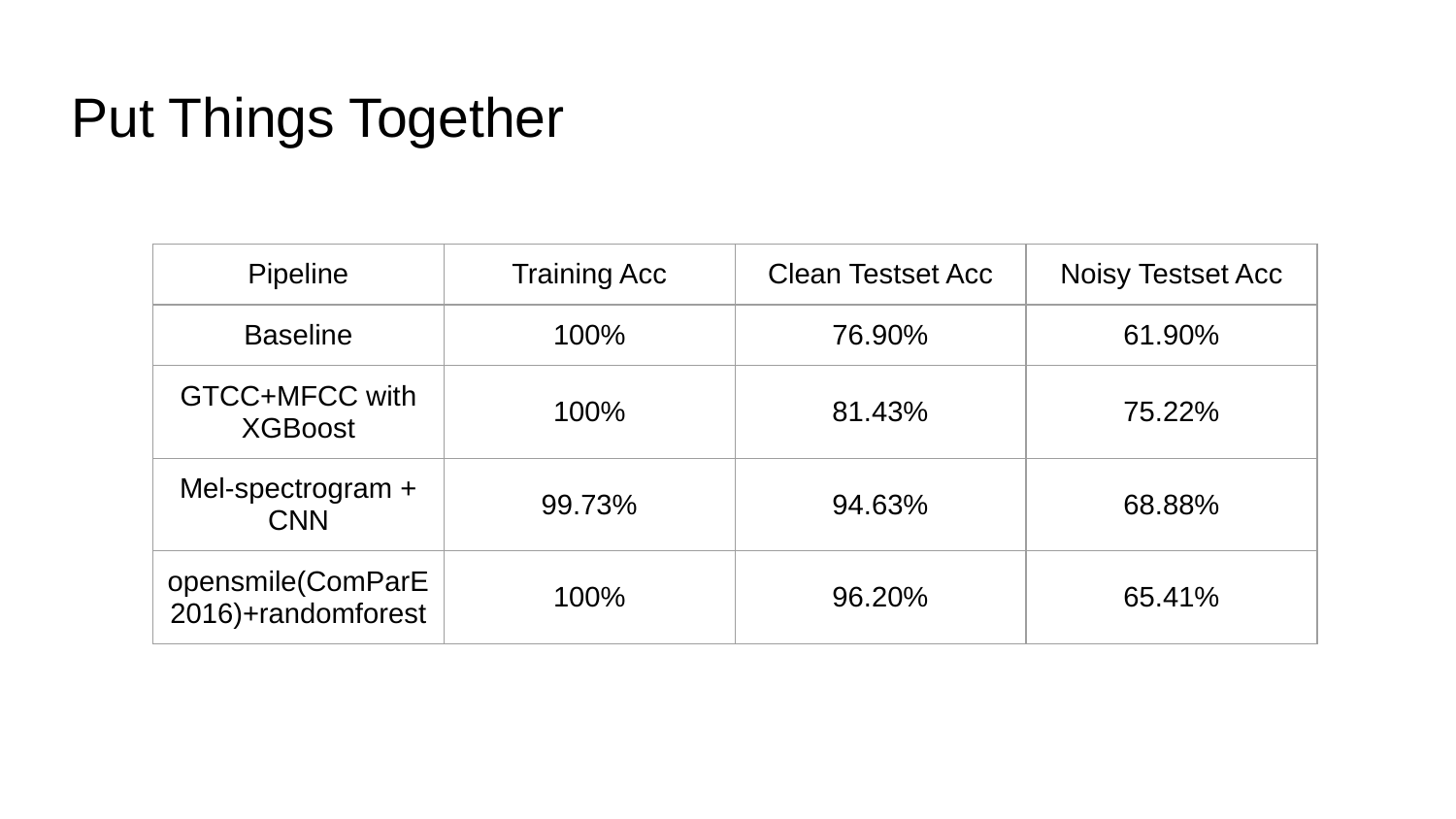

# Put Things Together
| Pipeline | Training Acc | Clean Testset Acc | Noisy Testset Acc |
| --- | --- | --- | --- |
| Baseline | 100% | 76.90% | 61.90% |
| GTCC+MFCC with XGBoost | 100% | 81.43% | 75.22% |
| Mel-spectrogram + CNN | 99.73% | 94.63% | 68.88% |
| opensmile(ComParE 2016)+randomforest | 100% | 96.20% | 65.41% |